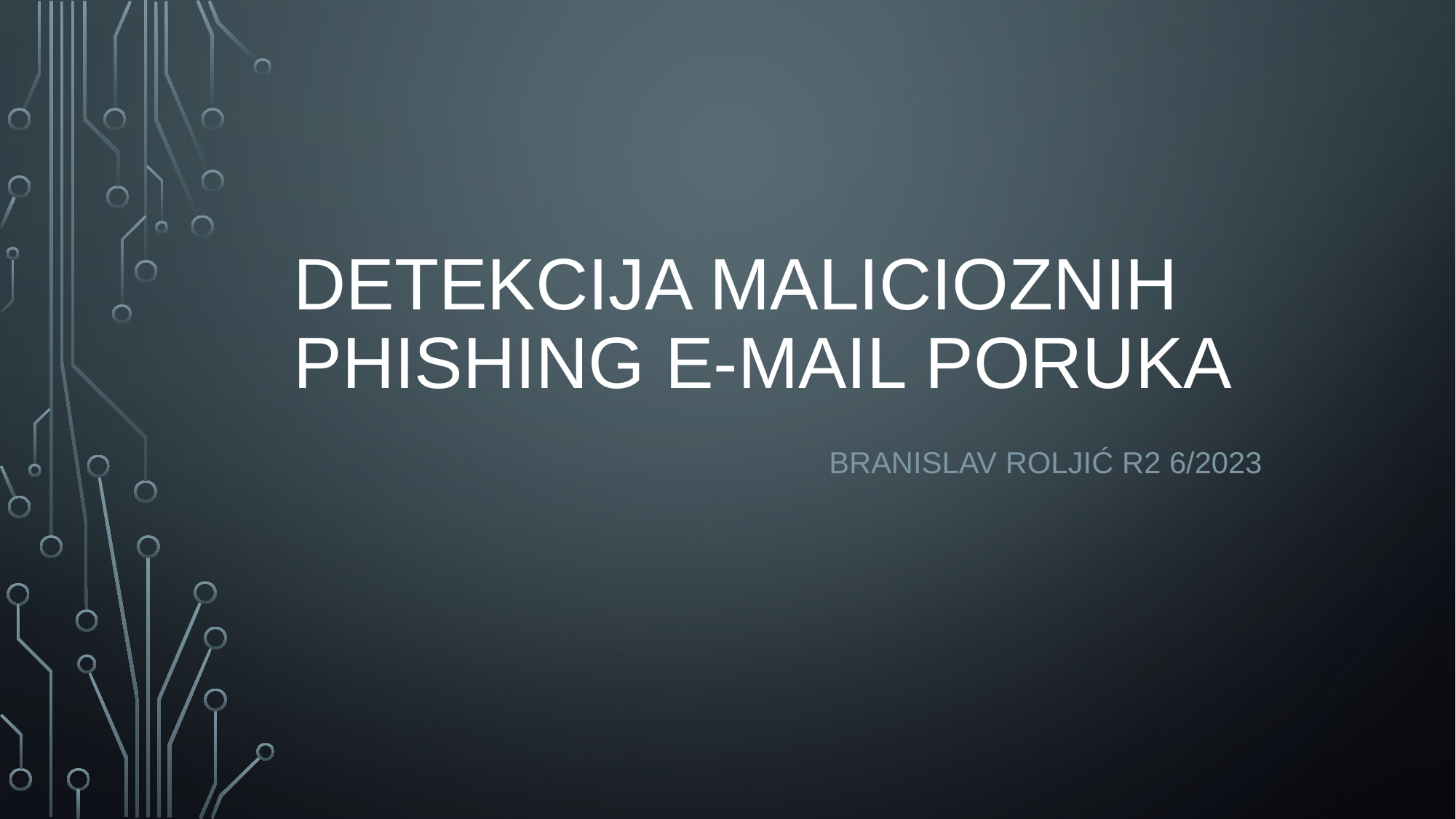

# Detekcija malicioznih phishing e-mail poruka
Branislav Roljić R2 6/2023